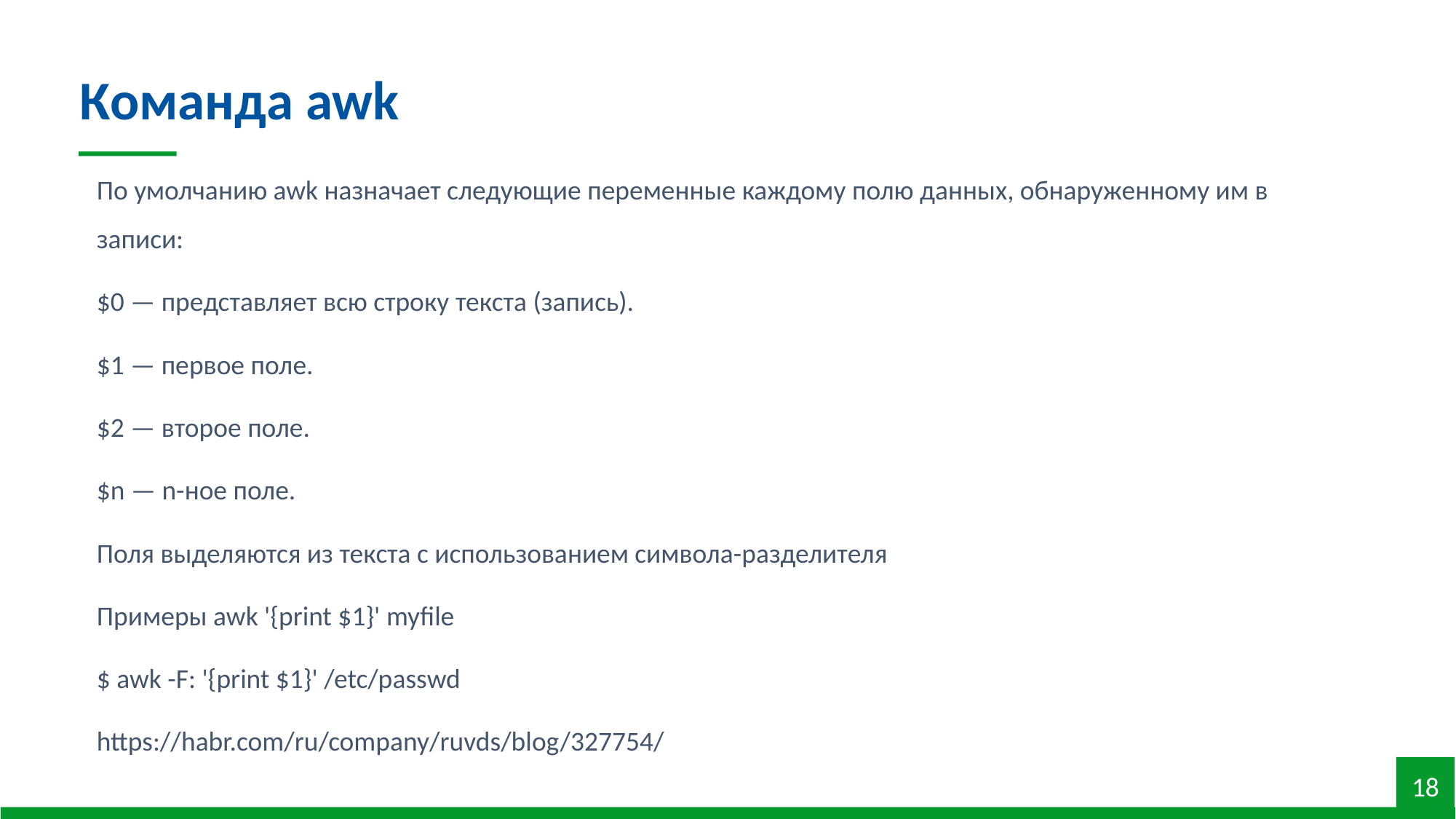

Команда awk

По умолчанию awk назначает следующие переменные каждому полю данных, обнаруженному им в записи:
$0 — представляет всю строку текста (запись).
$1 — первое поле.
$2 — второе поле.
$n — n-ное поле.
Поля выделяются из текста с использованием символа-разделителя
Примеры awk '{print $1}' myfile
$ awk -F: '{print $1}' /etc/passwd
https://habr.com/ru/company/ruvds/blog/327754/